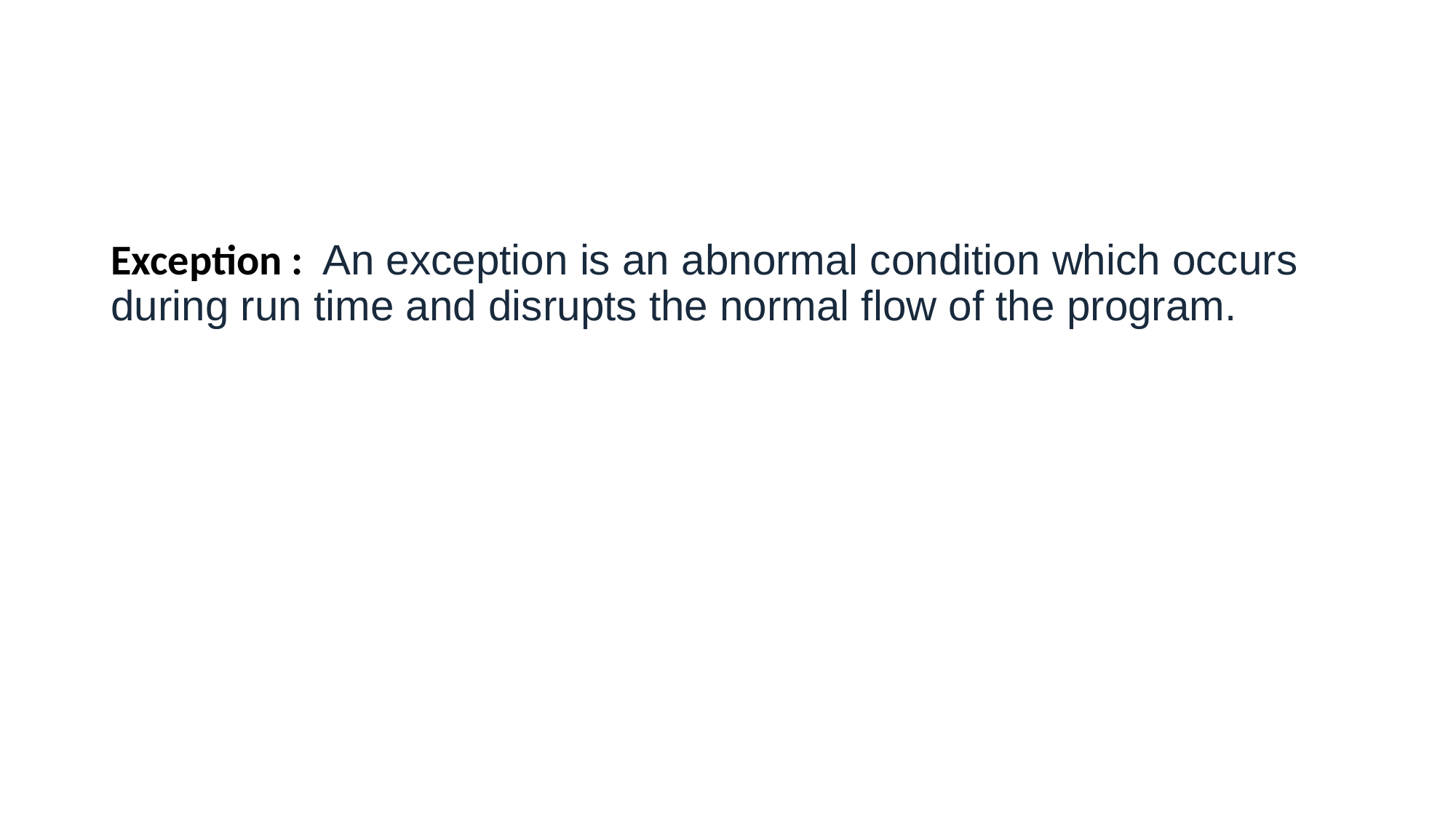

Exception :  An exception is an abnormal condition which occurs during run time and disrupts the normal flow of the program.